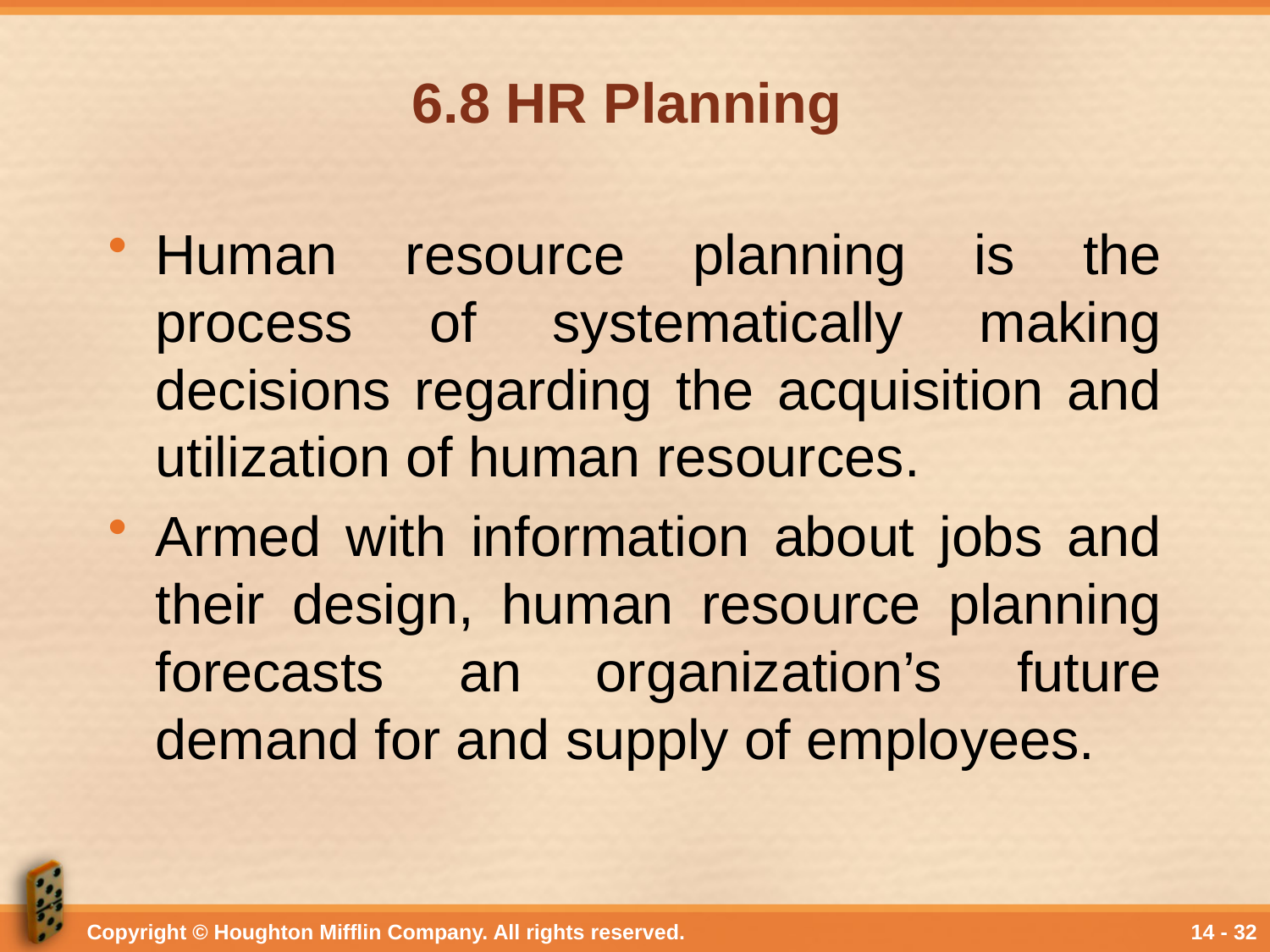

# 6.8 HR Planning
Human resource planning is the process of systematically making decisions regarding the acquisition and utilization of human resources.
Armed with information about jobs and their design, human resource planning forecasts an organization’s future demand for and supply of employees.

Copyright © Houghton Mifflin Company. All rights reserved.
14 - 32